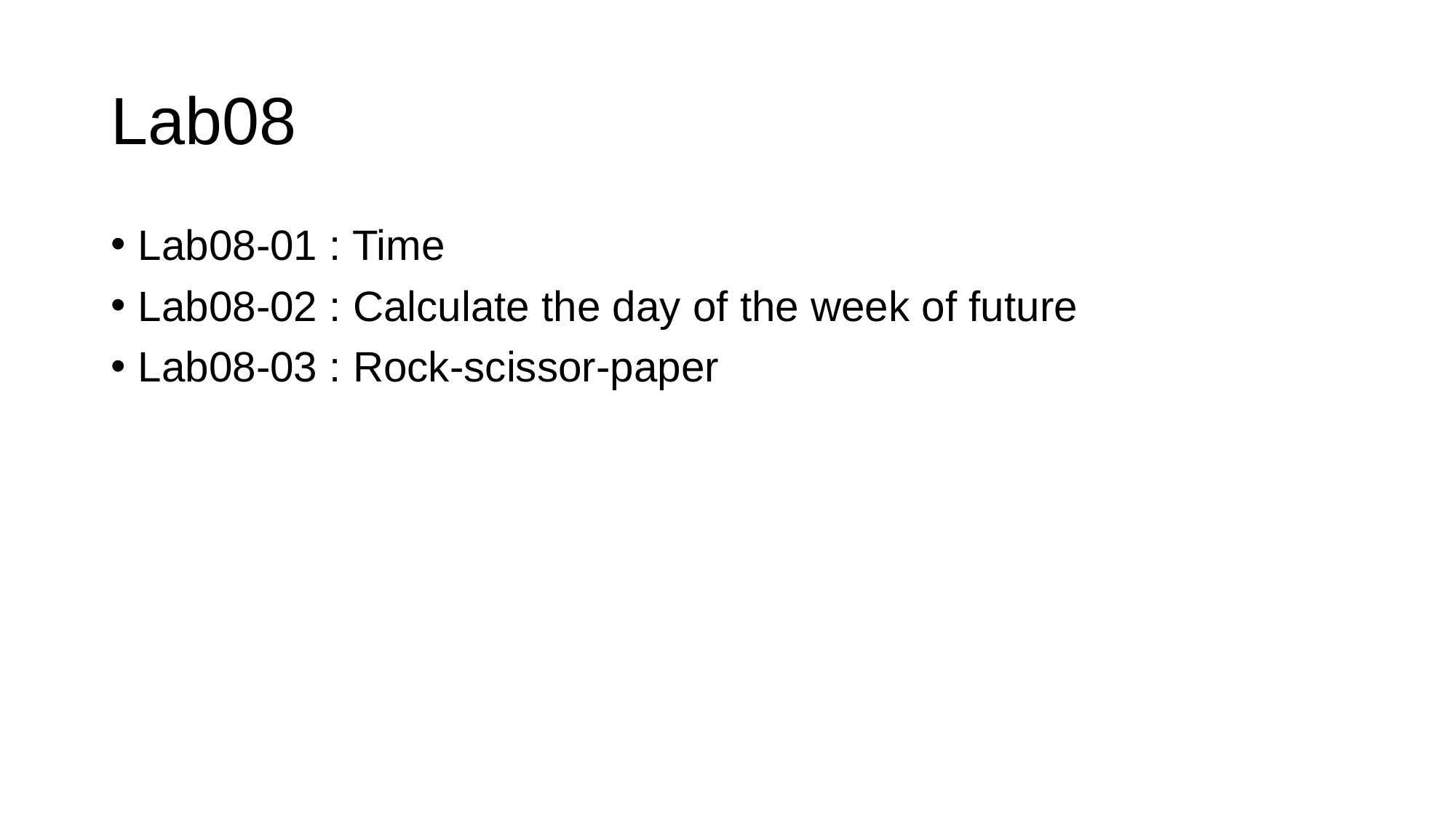

# Lab08
Lab08-01 : Time
Lab08-02 : Calculate the day of the week of future
Lab08-03 : Rock-scissor-paper